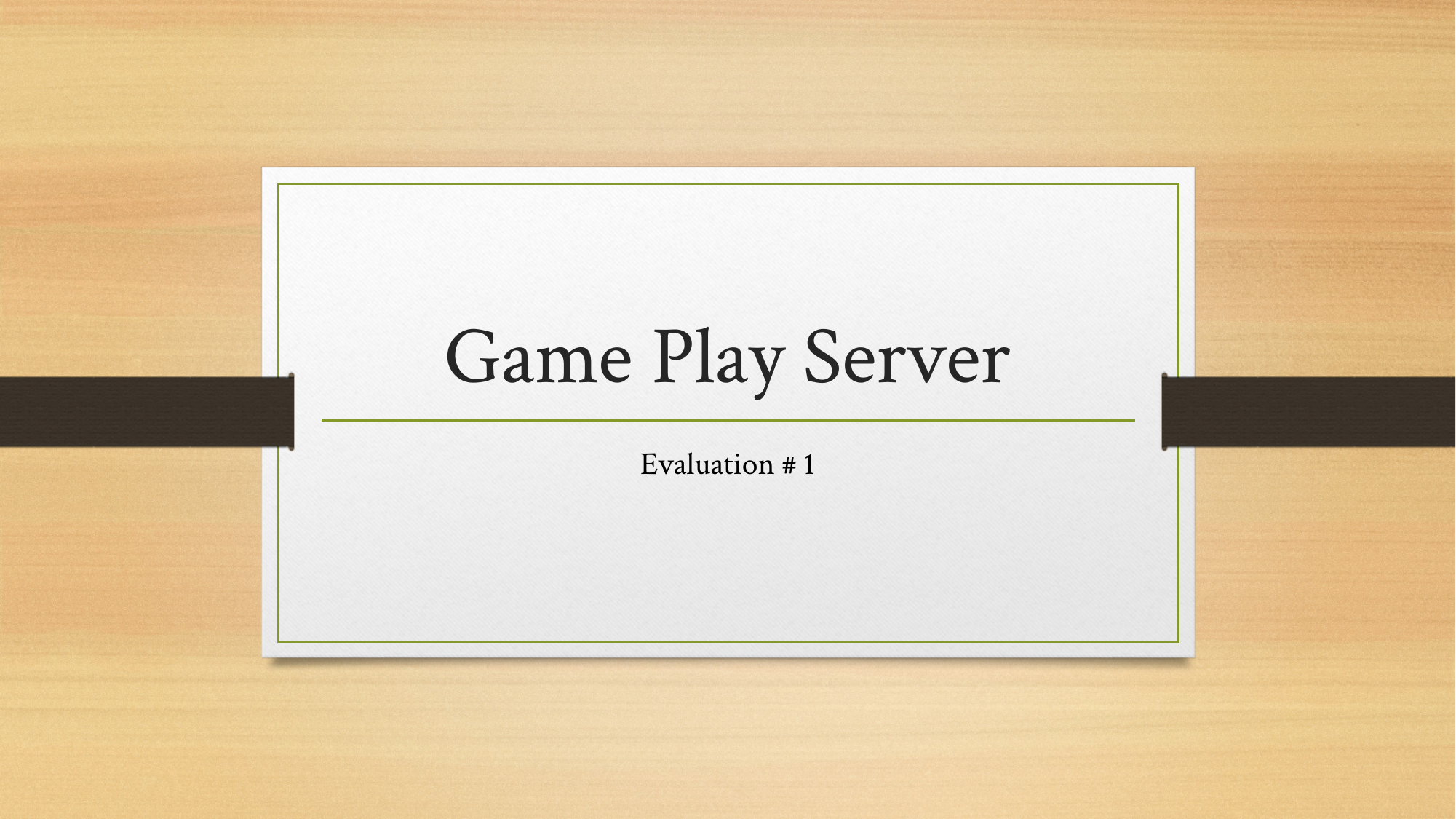

# Game Play Server
Evaluation # 1